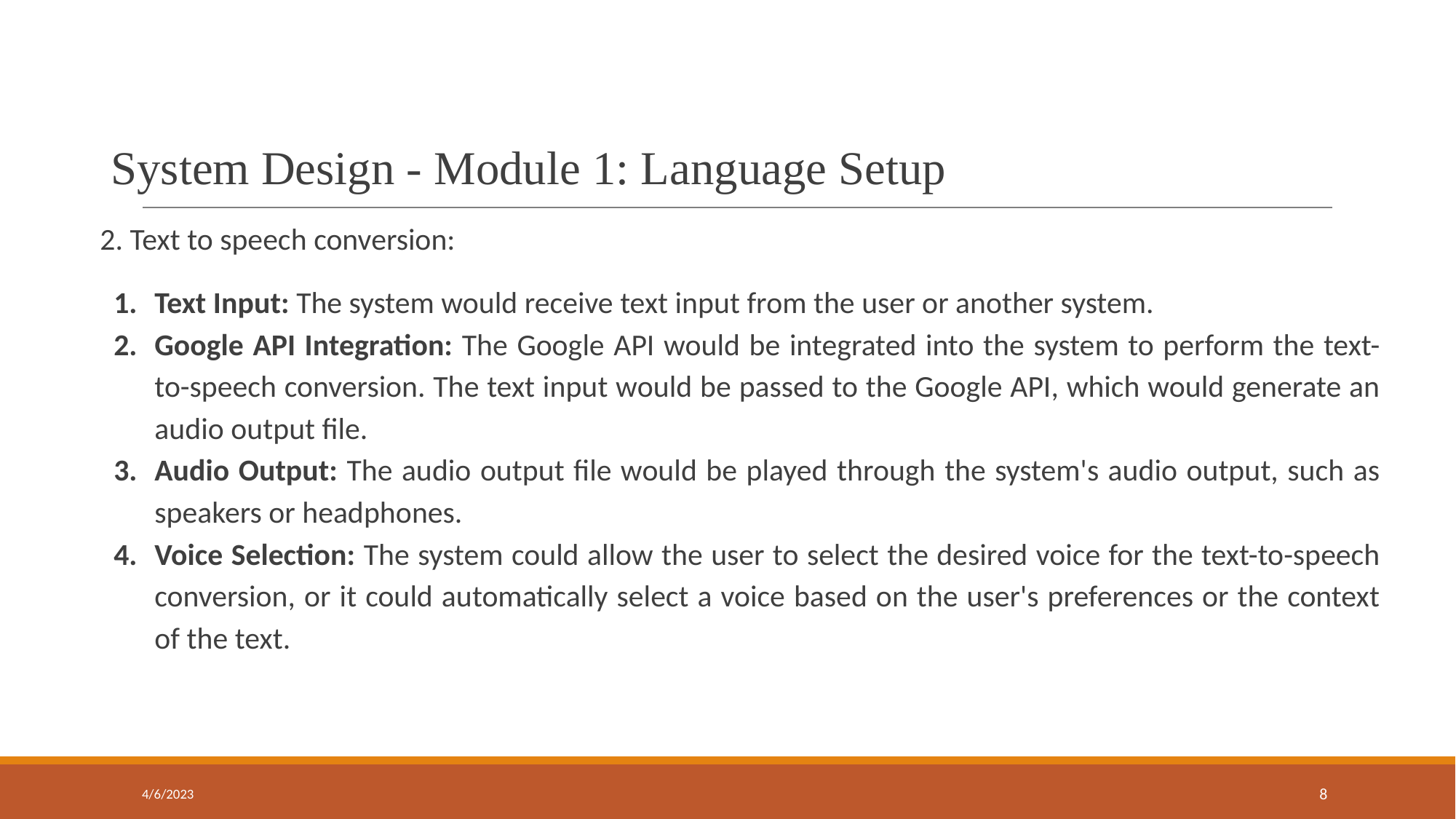

# System Design - Module 1: Language Setup
2. Text to speech conversion:
Text Input: The system would receive text input from the user or another system.
Google API Integration: The Google API would be integrated into the system to perform the text-to-speech conversion. The text input would be passed to the Google API, which would generate an audio output file.
Audio Output: The audio output file would be played through the system's audio output, such as speakers or headphones.
Voice Selection: The system could allow the user to select the desired voice for the text-to-speech conversion, or it could automatically select a voice based on the user's preferences or the context of the text.
4/6/2023
8